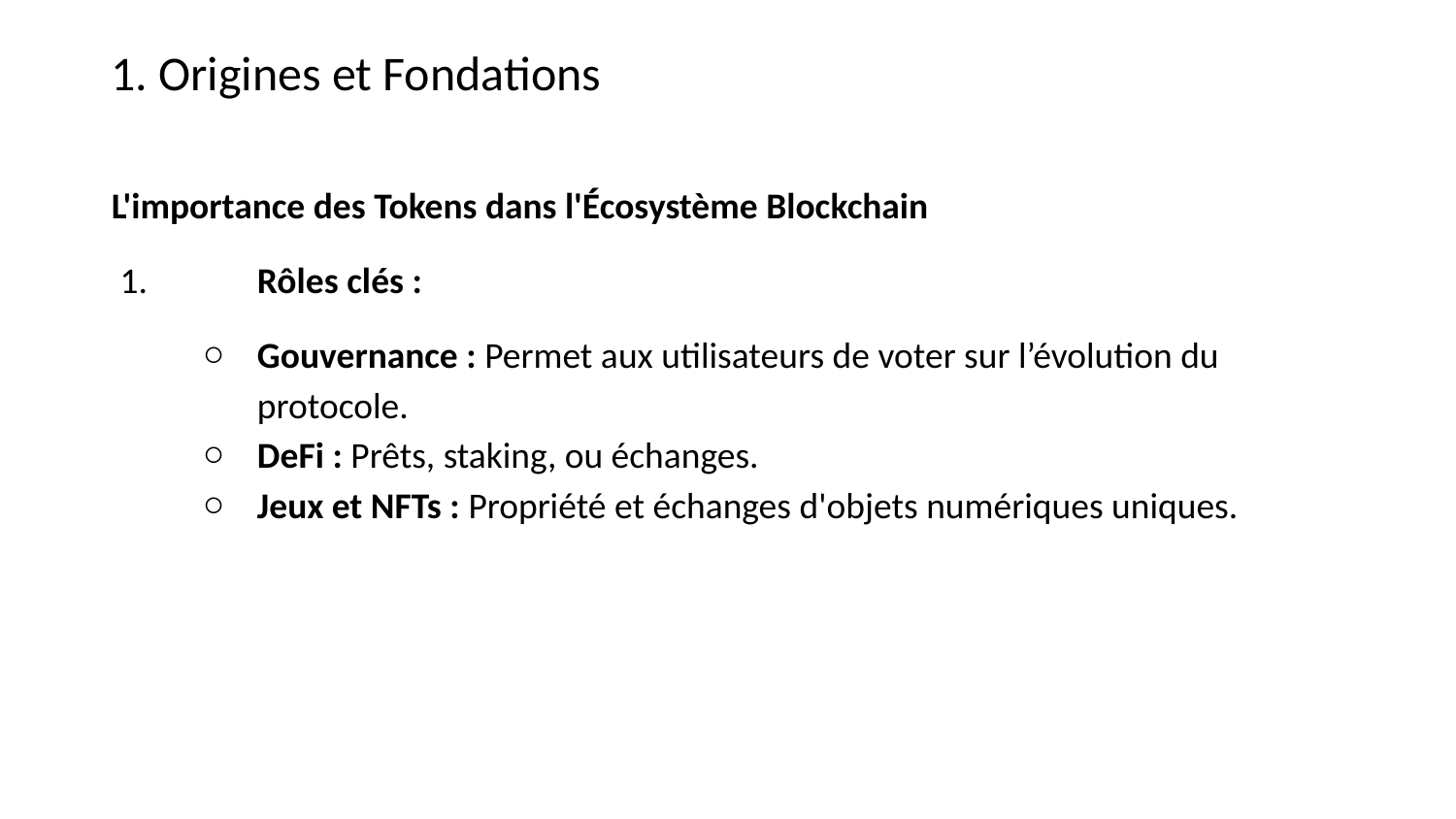

1. Origines et Fondations
L'importance des Tokens dans l'Écosystème Blockchain
 1.	Rôles clés :
Gouvernance : Permet aux utilisateurs de voter sur l’évolution du protocole.
DeFi : Prêts, staking, ou échanges.
Jeux et NFTs : Propriété et échanges d'objets numériques uniques.